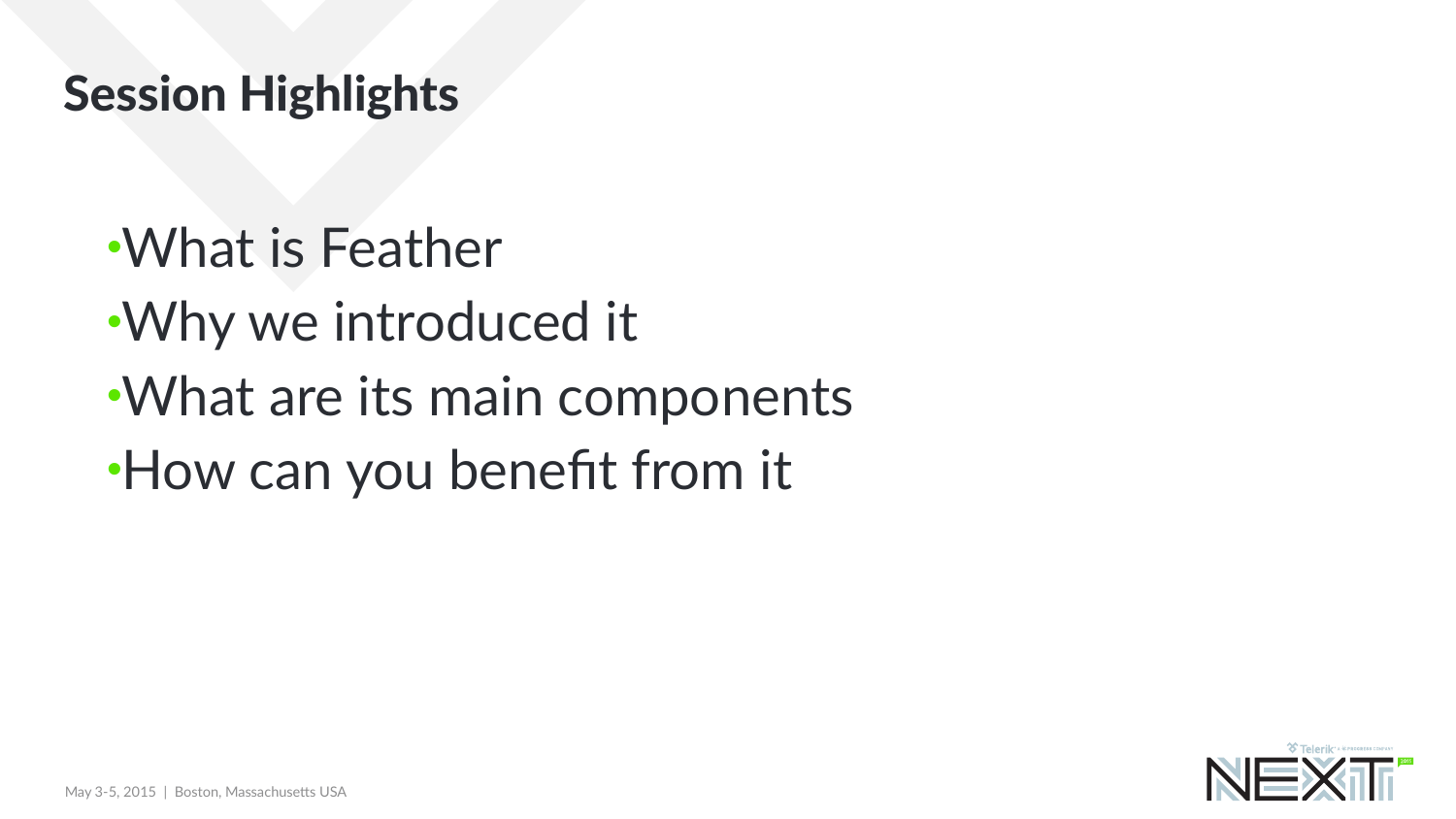

# Session Highlights
What is Feather
Why we introduced it
What are its main components
How can you benefit from it